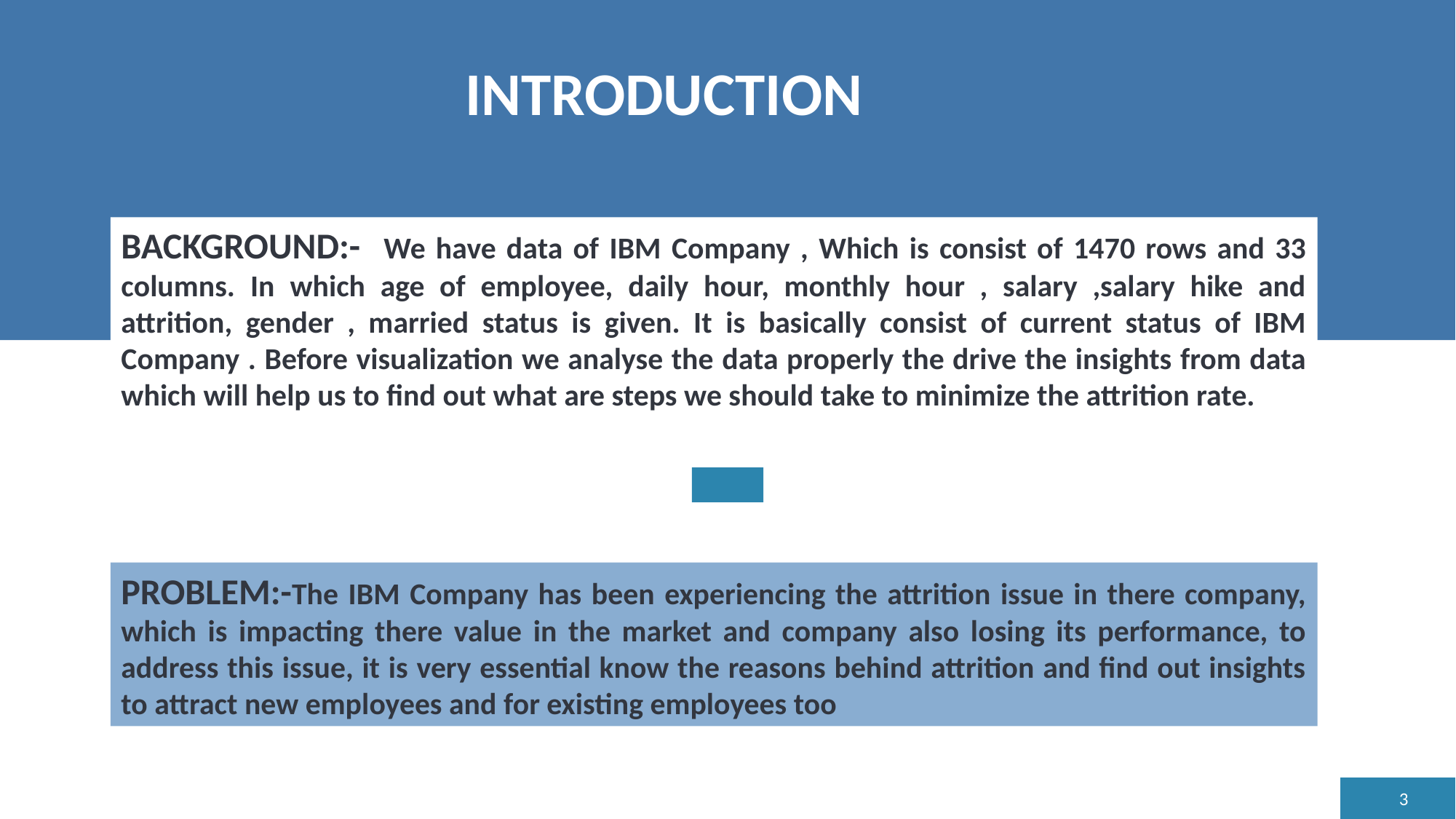

# INTRODUCTION
BACKGROUND:-  We have data of IBM Company , Which is consist of 1470 rows and 33 columns. In which age of employee, daily hour, monthly hour , salary ,salary hike and attrition, gender , married status is given. It is basically consist of current status of IBM Company . Before visualization we analyse the data properly the drive the insights from data which will help us to find out what are steps we should take to minimize the attrition rate.
PROBLEM:-The IBM Company has been experiencing the attrition issue in there company, which is impacting there value in the market and company also losing its performance, to address this issue, it is very essential know the reasons behind attrition and find out insights to attract new employees and for existing employees too
3